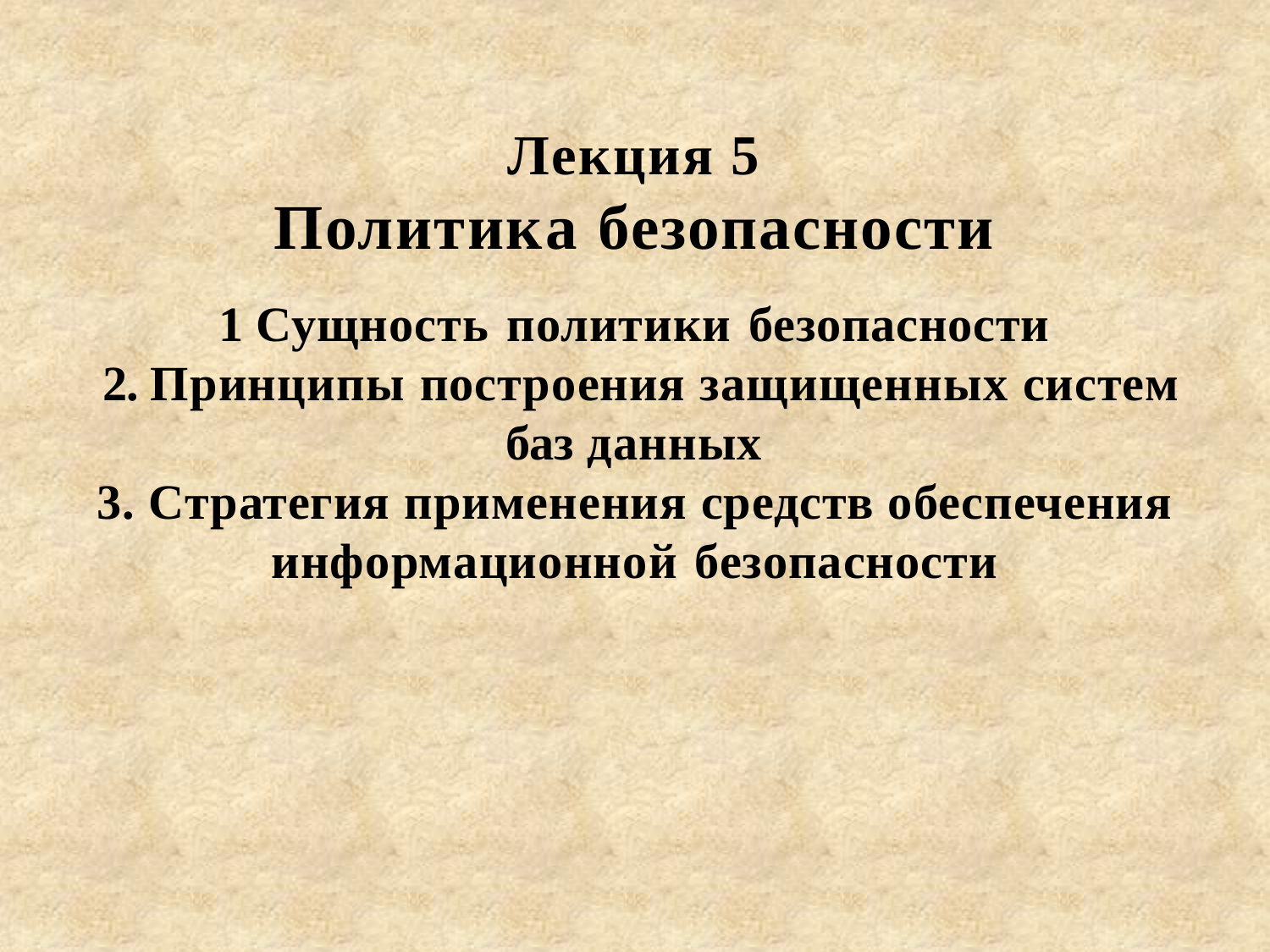

# Лекция 5 Политика безопасности   1 Сущность политики безопасности 2. Принципы построения защищенных систем баз данных 3. Стратегия применения средств обеспечения информационной безопасности